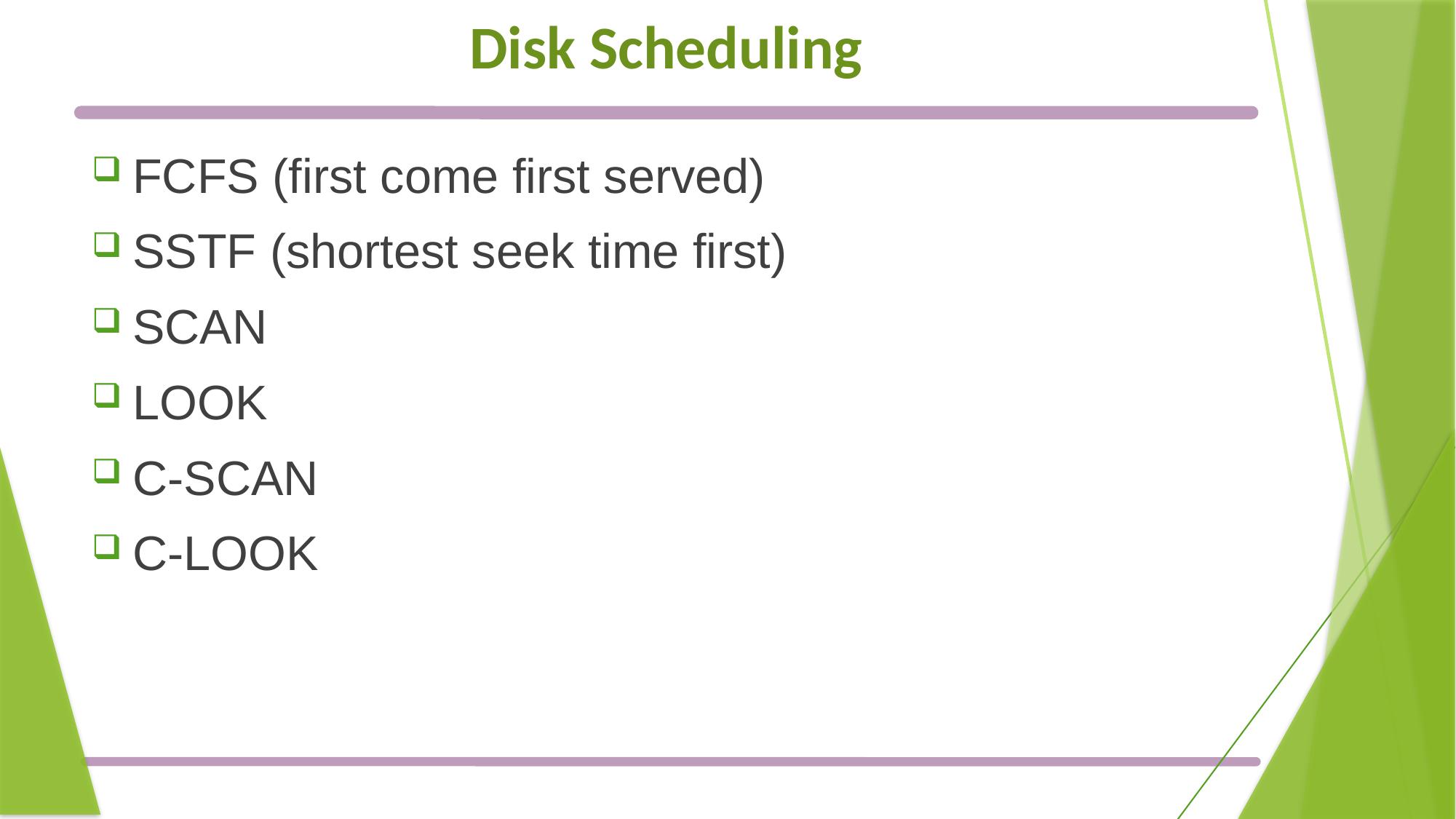

# Disk Scheduling
FCFS (first come first served)
SSTF (shortest seek time first)
SCAN
LOOK
C-SCAN
C-LOOK